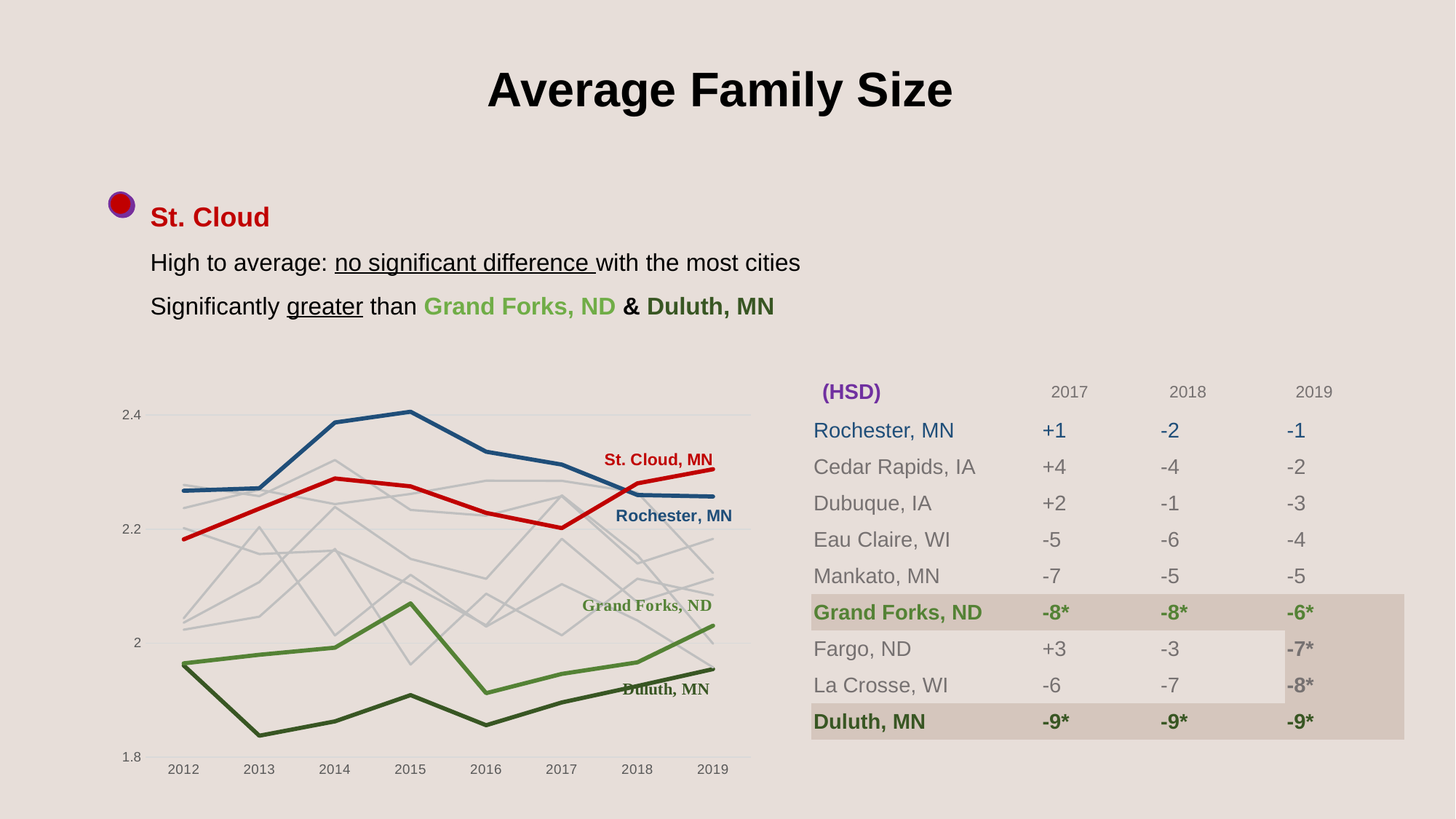

Average Family Size
St. Cloud
High to average: no significant difference with the most cities
Significantly greater than Grand Forks, ND & Duluth, MN

### Chart

| Category | Cedar Rapids, IA | Dubuque, IA | Duluth, MN | Eau Claire, WI | Fargo, ND | La Crosse, WI | Mankato, MN | Rochester, MN | St. Cloud, MN | Grand Forks, ND |
|---|---|---|---|---|---|---|---|---|---|---|
| 2012 | 2.27762657729594 | 2.2369103084598 | 1.96093314906871 | 2.20200804391862 | 2.03589750797644 | 2.04358645508317 | 2.02362577978346 | 2.26735244182563 | 2.18205506010081 | 1.96456116758296 |
| 2013 | 2.25794521855316 | 2.26916887383914 | 1.83763470071539 | 2.15634231976861 | 2.10716099542915 | 2.20369246226948 | 2.04641697245772 | 2.27175830638048 | 2.23600145956346 | 1.9796256335625 |
| 2014 | 2.32123314258524 | 2.24387916756679 | 1.86281181913878 | 2.16244005974373 | 2.23890784982935 | 2.01353386694208 | 2.16531968390805 | 2.38708377817618 | 2.28891770986053 | 1.99205402101464 |
| 2015 | 2.23369480620557 | 2.2617903381989 | 1.90889185311957 | 2.10248872608622 | 2.14787087651968 | 2.11986329743165 | 1.96247397102477 | 2.40590838908904 | 2.27507158030849 | 2.06972041840028 |
| 2016 | 2.22363169334124 | 2.28500083236224 | 1.85603661619522 | 2.03133419507561 | 2.11285721562834 | 2.02907071696881 | 2.08678144290123 | 2.33581884042621 | 2.22854492036493 | 1.91230168846704 |
| 2017 | 2.25775300601202 | 2.28475397529516 | 1.89603119064281 | 2.18311335518351 | 2.25937013239875 | 2.10352538549789 | 2.01376494069605 | 2.31329305726631 | 2.20180500073975 | 1.94605588291199 |
| 2018 | 2.13981508691819 | 2.26436193900609 | 1.92485670348106 | 2.07159123666763 | 2.15453189014213 | 2.03973293939336 | 2.11304673391182 | 2.25989946203369 | 2.28031187016018 | 1.96634771481503 |
| 2019 | 2.1829938464576 | 2.12306062581486 | 1.95455598276741 | 2.11321330042108 | 1.99908310410936 | 1.95748987854251 | 2.084362600468 | 2.25725131068292 | 2.30513487510245 | 2.03071232416074 |
| (HSD) | 2017 | 2018 | 2019 |
| --- | --- | --- | --- |
| Rochester, MN | +1 | -2 | -1 |
| Cedar Rapids, IA | +4 | -4 | -2 |
| Dubuque, IA | +2 | -1 | -3 |
| Eau Claire, WI | -5 | -6 | -4 |
| Mankato, MN | -7 | -5 | -5 |
| Grand Forks, ND | -8\* | -8\* | -6\* |
| Fargo, ND | +3 | -3 | -7\* |
| La Crosse, WI | -6 | -7 | -8\* |
| Duluth, MN | -9\* | -9\* | -9\* |